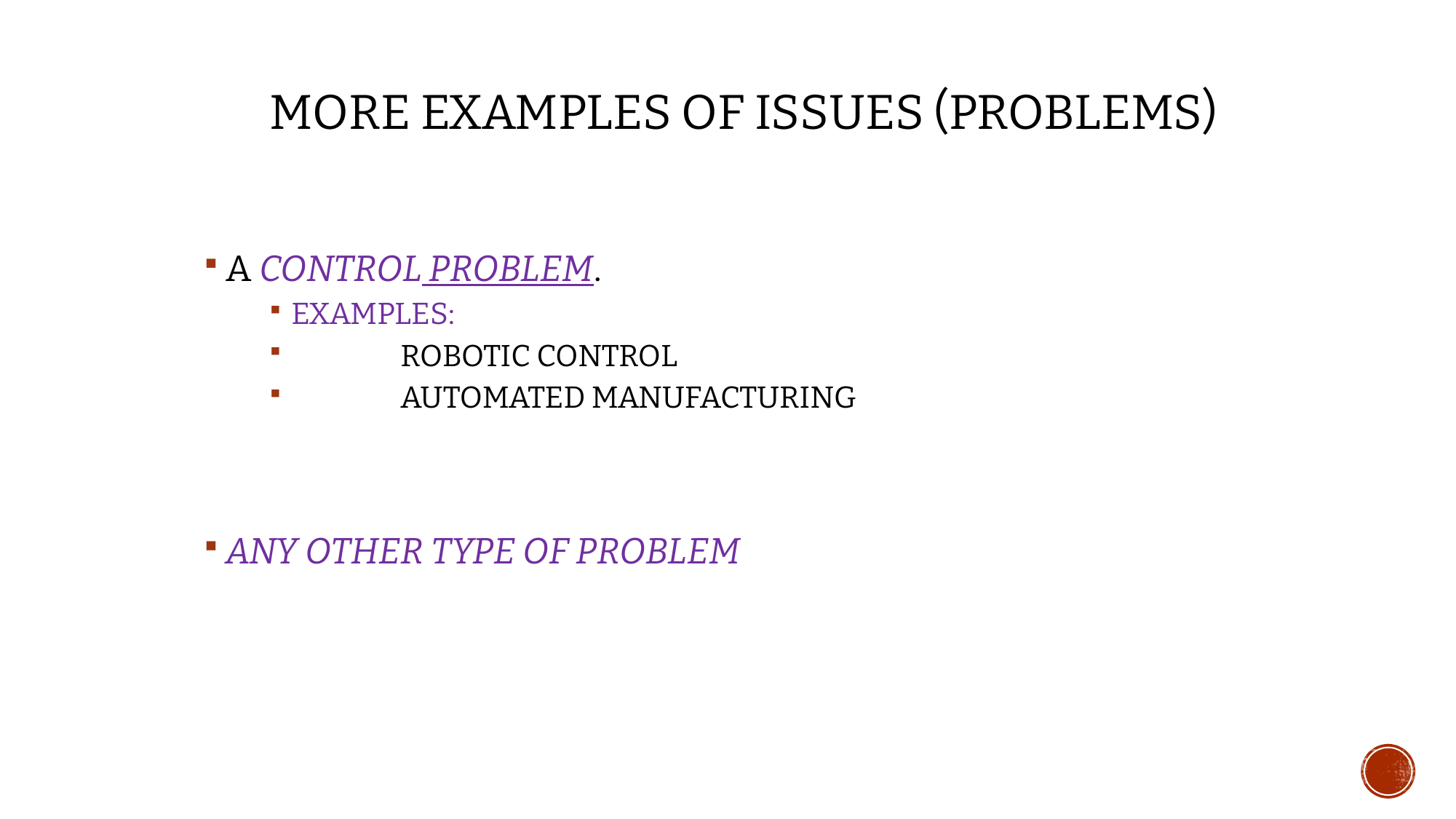

# MORE EXAMPLES OF ISSUES (PROBLEMS)

A CONTROL PROBLEM.
EXAMPLES:
	ROBOTIC CONTROL
	AUTOMATED MANUFACTURING

ANY OTHER TYPE OF PROBLEM